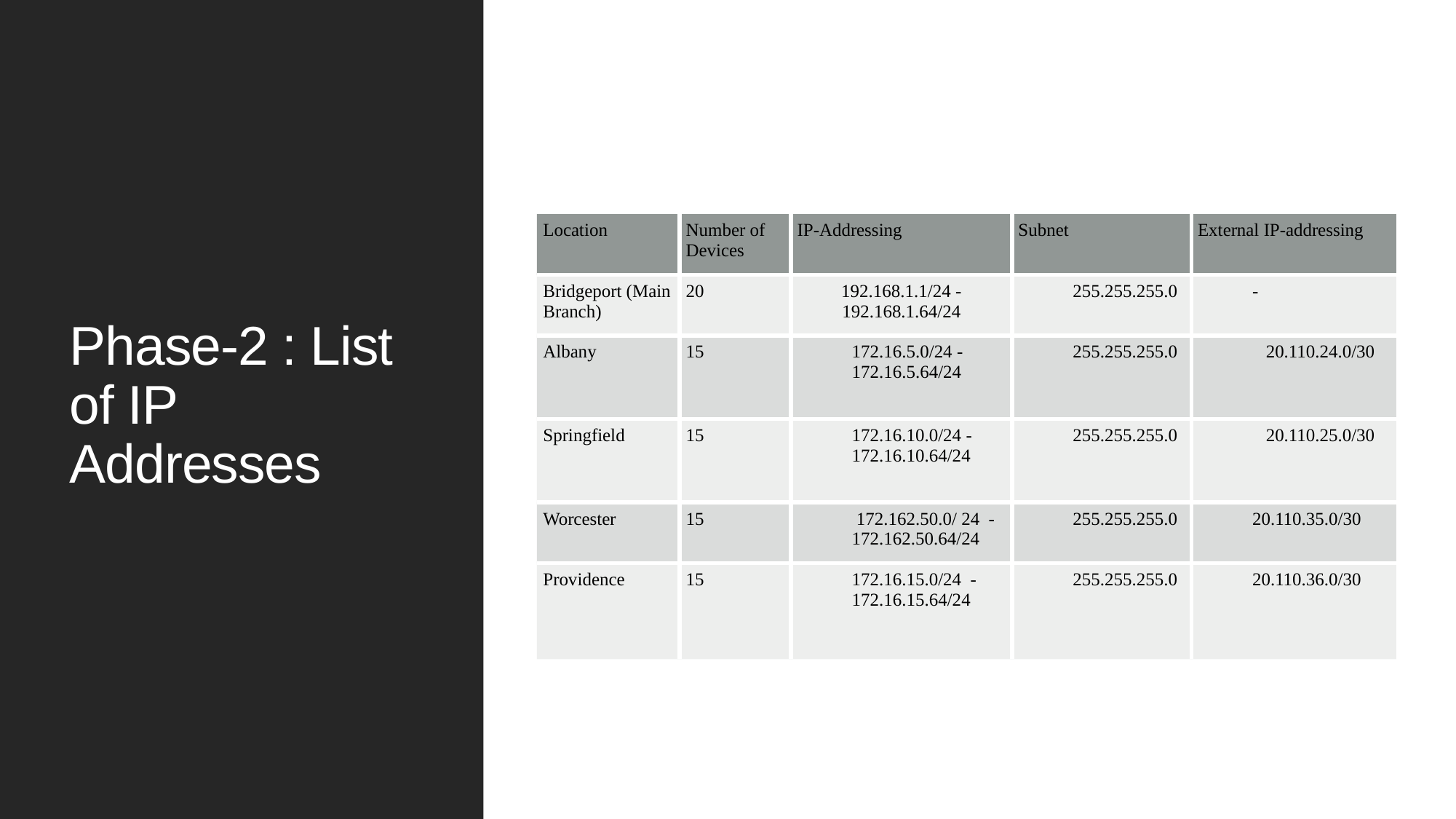

# Phase-2 : List of IP Addresses
| Location | Number of Devices | IP-Addressing | Subnet | External IP-addressing |
| --- | --- | --- | --- | --- |
| Bridgeport (Main Branch) | 20 | 192.168.1.1/24 - 192.168.1.64/24 | 255.255.255.0 | - |
| Albany | 15 | 172.16.5.0/24 - 172.16.5.64/24 | 255.255.255.0 | 20.110.24.0/30 |
| Springfield | 15 | 172.16.10.0/24 - 172.16.10.64/24 | 255.255.255.0 | 20.110.25.0/30 |
| Worcester | 15 | 172.162.50.0/ 24  - 172.162.50.64/24 | 255.255.255.0 | 20.110.35.0/30 |
| Providence | 15 | 172.16.15.0/24  - 172.16.15.64/24 | 255.255.255.0 | 20.110.36.0/30 |